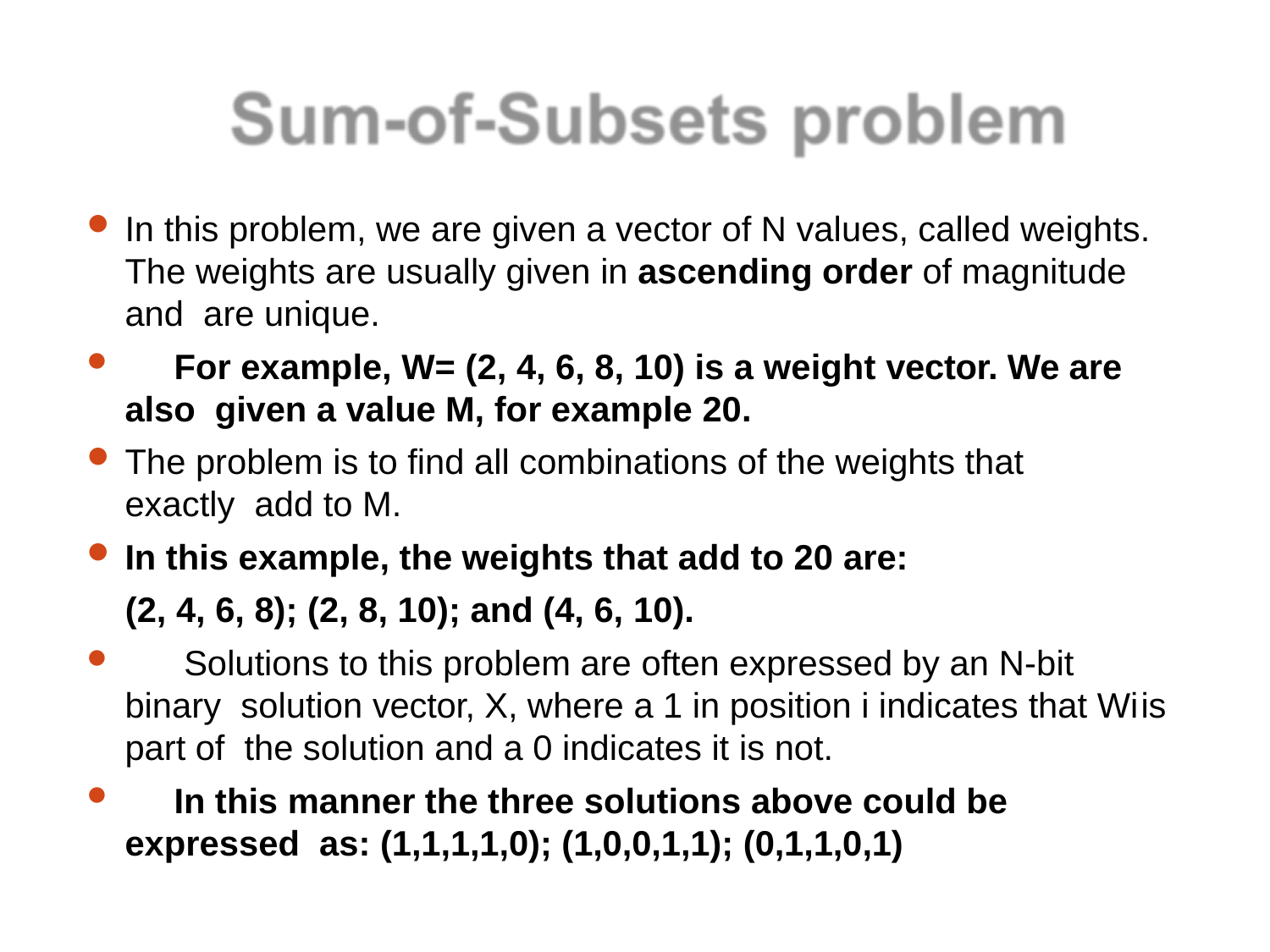

In this problem, we are given a vector of N values, called weights.  The weights are usually given in ascending order of magnitude and  are unique.
	For example, W= (2, 4, 6, 8, 10) is a weight vector. We are also  given a value M, for example 20.
The problem is to find all combinations of the weights that exactly  add to M.
In this example, the weights that add to 20 are:
(2, 4, 6, 8); (2, 8, 10); and (4, 6, 10).
	Solutions to this problem are often expressed by an N-bit binary  solution vector, X, where a 1 in position i indicates that Wi	is part of  the solution and a 0 indicates it is not.
	In this manner the three solutions above could be expressed  as: (1,1,1,1,0); (1,0,0,1,1); (0,1,1,0,1)